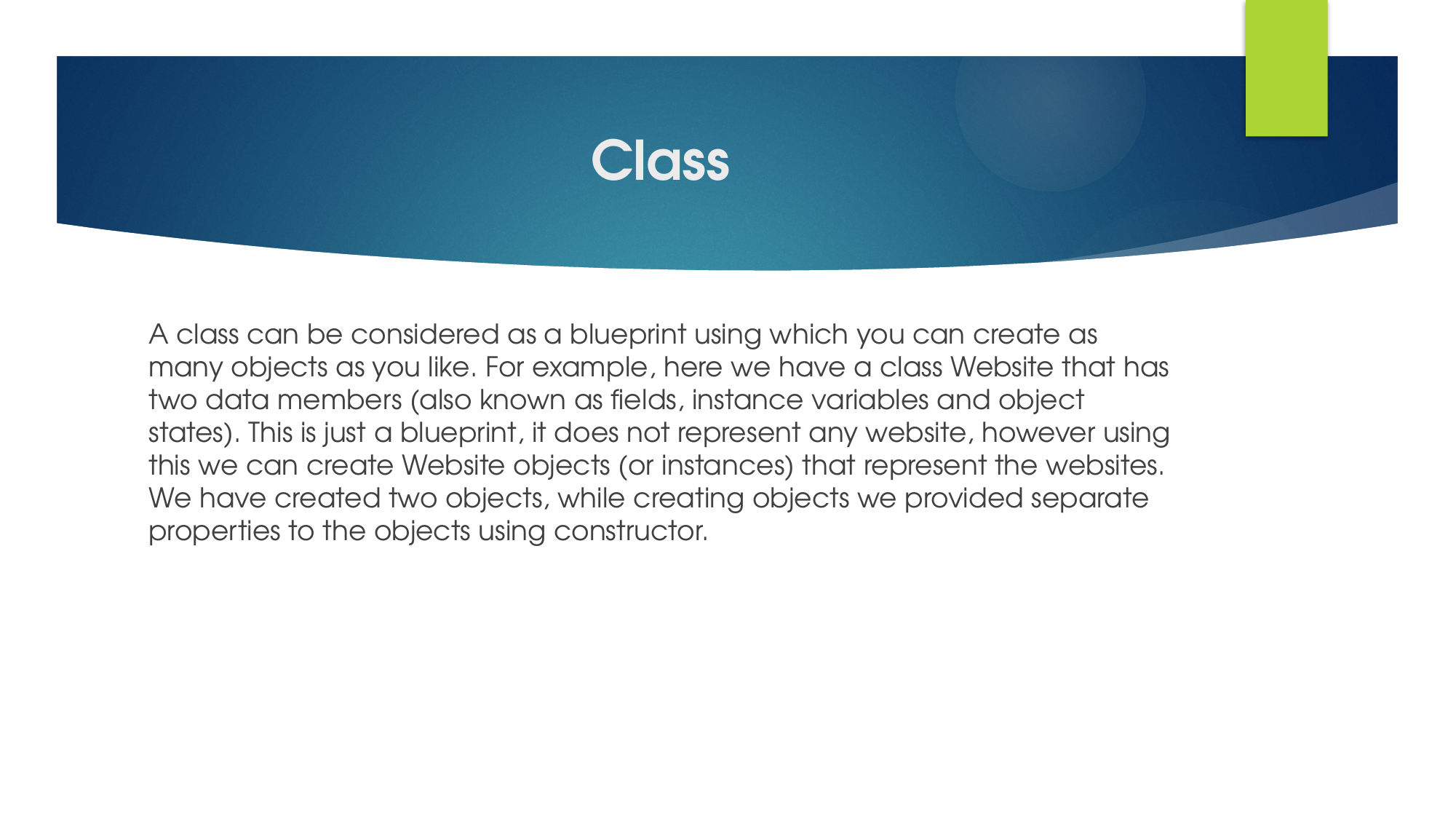

# Class
A class can be considered as a blueprint using which you can create as many objects as you like. For example, here we have a class Website that has two data members (also known as fields, instance variables and object states). This is just a blueprint, it does not represent any website, however using this we can create Website objects (or instances) that represent the websites. We have created two objects, while creating objects we provided separate properties to the objects using constructor.